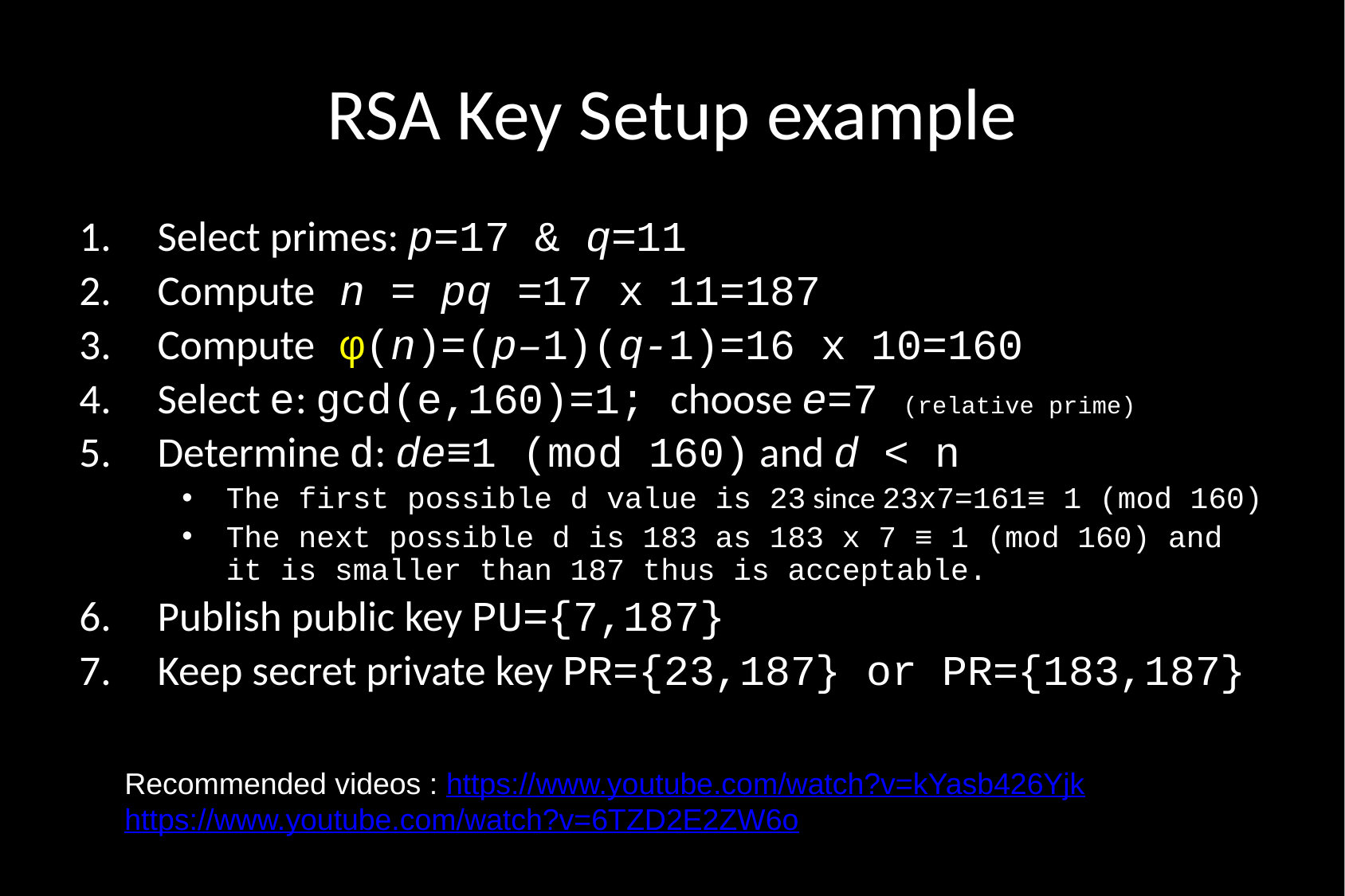

# RSA Key Setup example
Select primes: p=17 & q=11
Compute n = pq =17 x 11=187
Compute φ(n)=(p–1)(q-1)=16 x 10=160
Select e: gcd(e,160)=1; choose e=7 (relative prime)
Determine d: de≡1 (mod 160) and d < n
The first possible d value is 23 since 23x7=161≡ 1 (mod 160)
The next possible d is 183 as 183 x 7 ≡ 1 (mod 160) and it is smaller than 187 thus is acceptable.
Publish public key PU={7,187}
Keep secret private key PR={23,187} or PR={183,187}

Recommended videos : https://www.youtube.com/watch?v=kYasb426Yjk
https://www.youtube.com/watch?v=6TZD2E2ZW6o